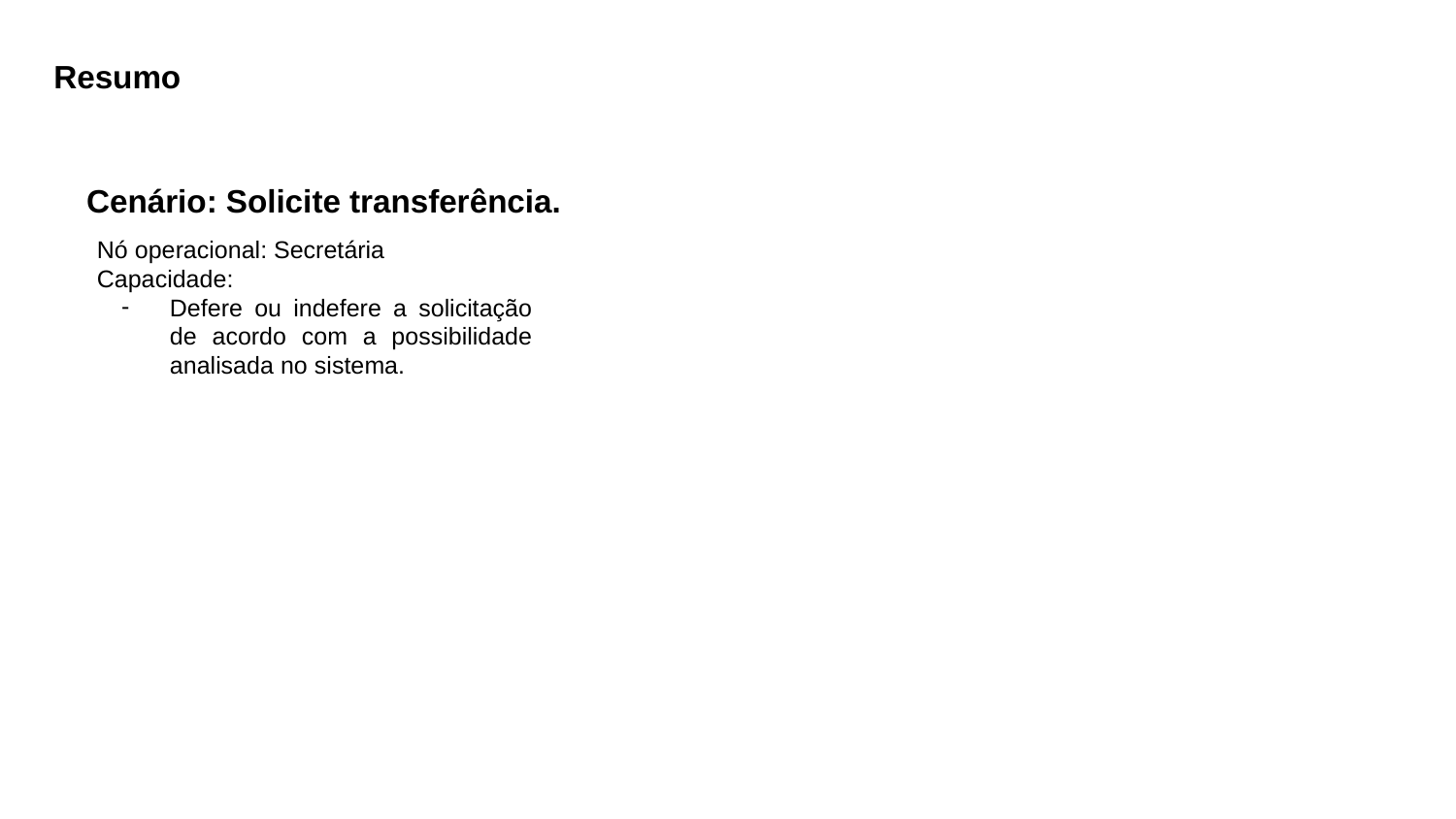

Resumo
Cenário: Solicite transferência.

Nó operacional: Secretária
Capacidade:
Defere ou indefere a solicitação de acordo com a possibilidade analisada no sistema.